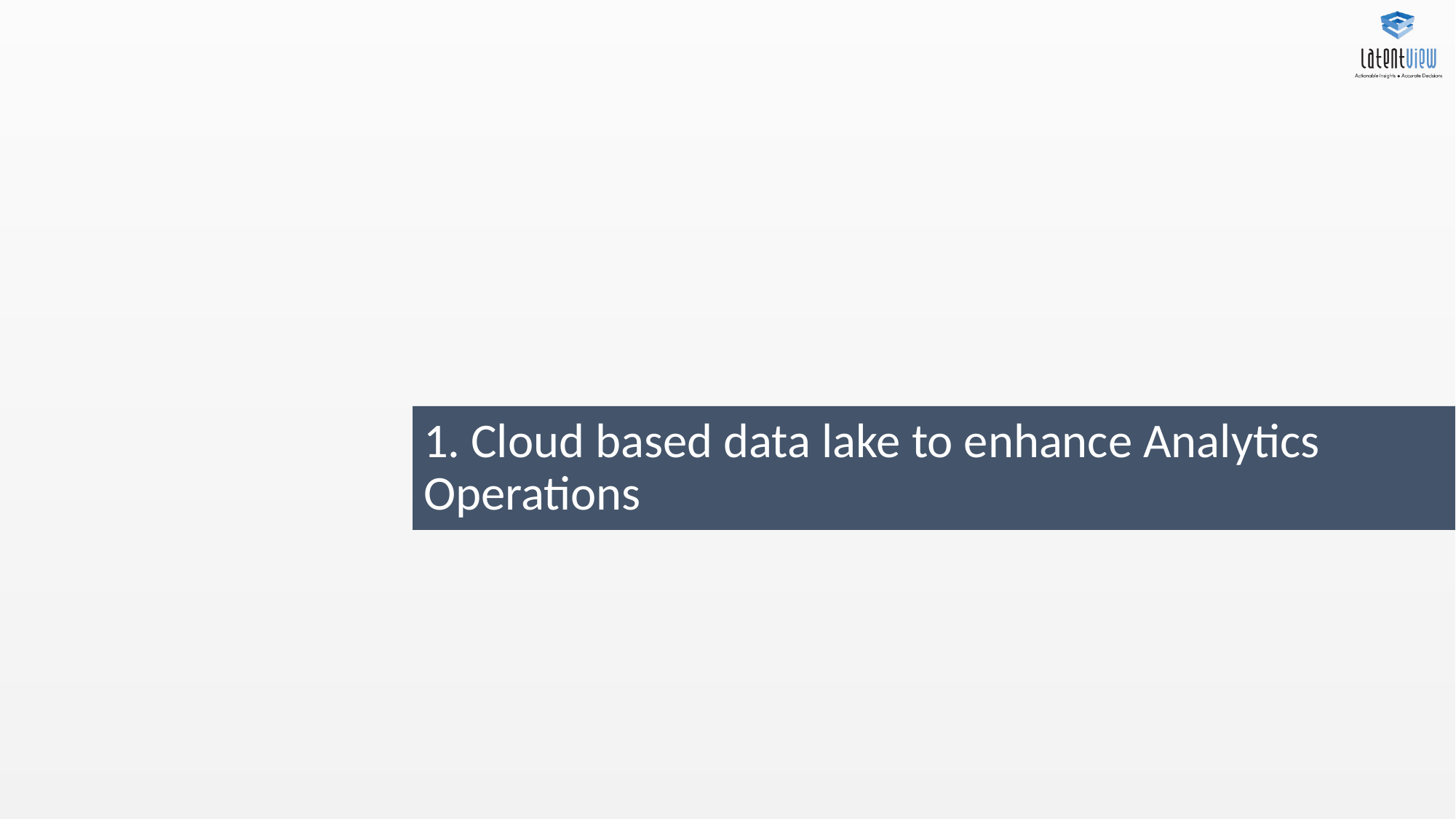

1. Cloud based data lake to enhance Analytics Operations